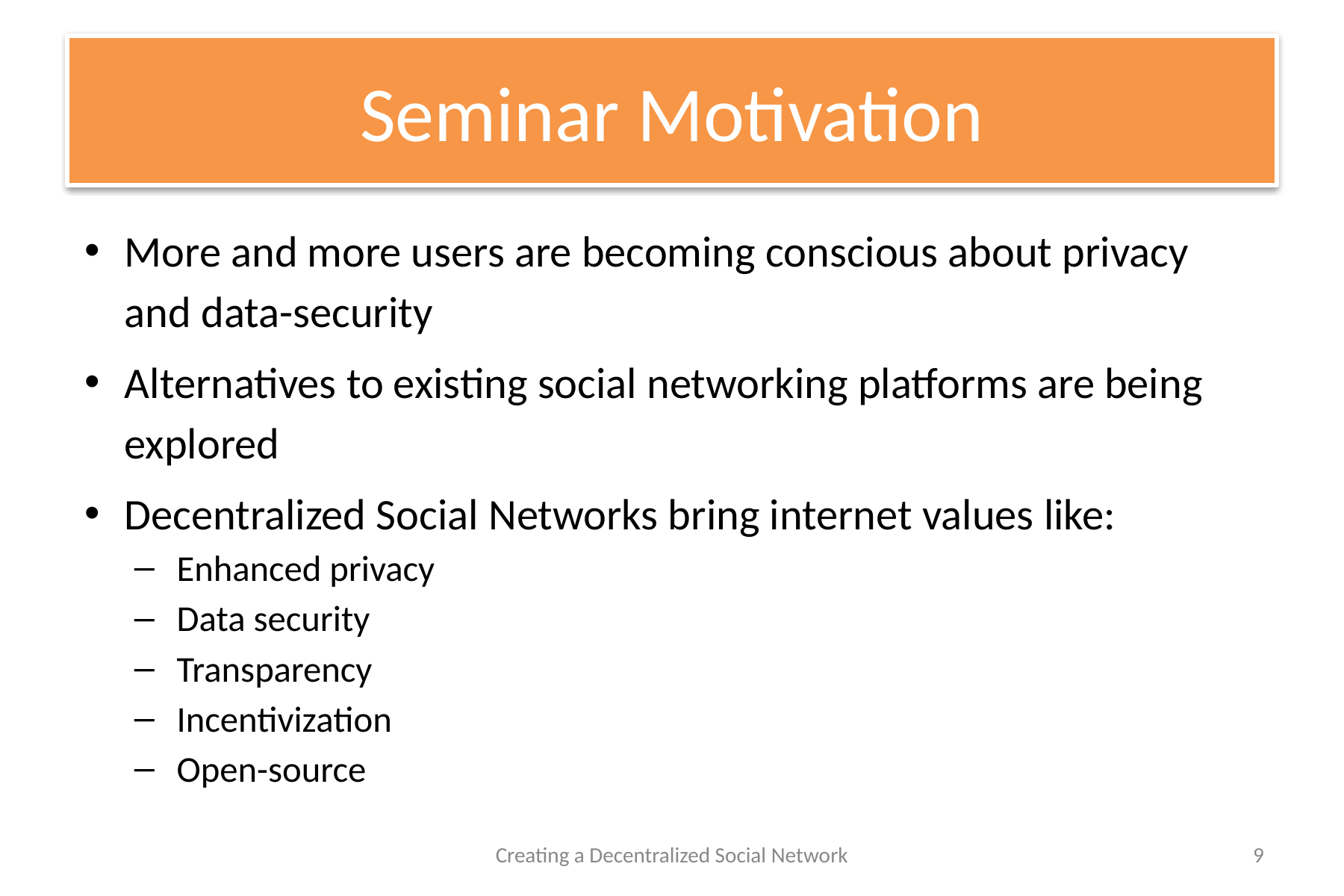

# Seminar Motivation
More and more users are becoming conscious about privacy and data-security
Alternatives to existing social networking platforms are being explored
Decentralized Social Networks bring internet values like:
Enhanced privacy
Data security
Transparency
Incentivization
Open-source
Creating a Decentralized Social Network
9